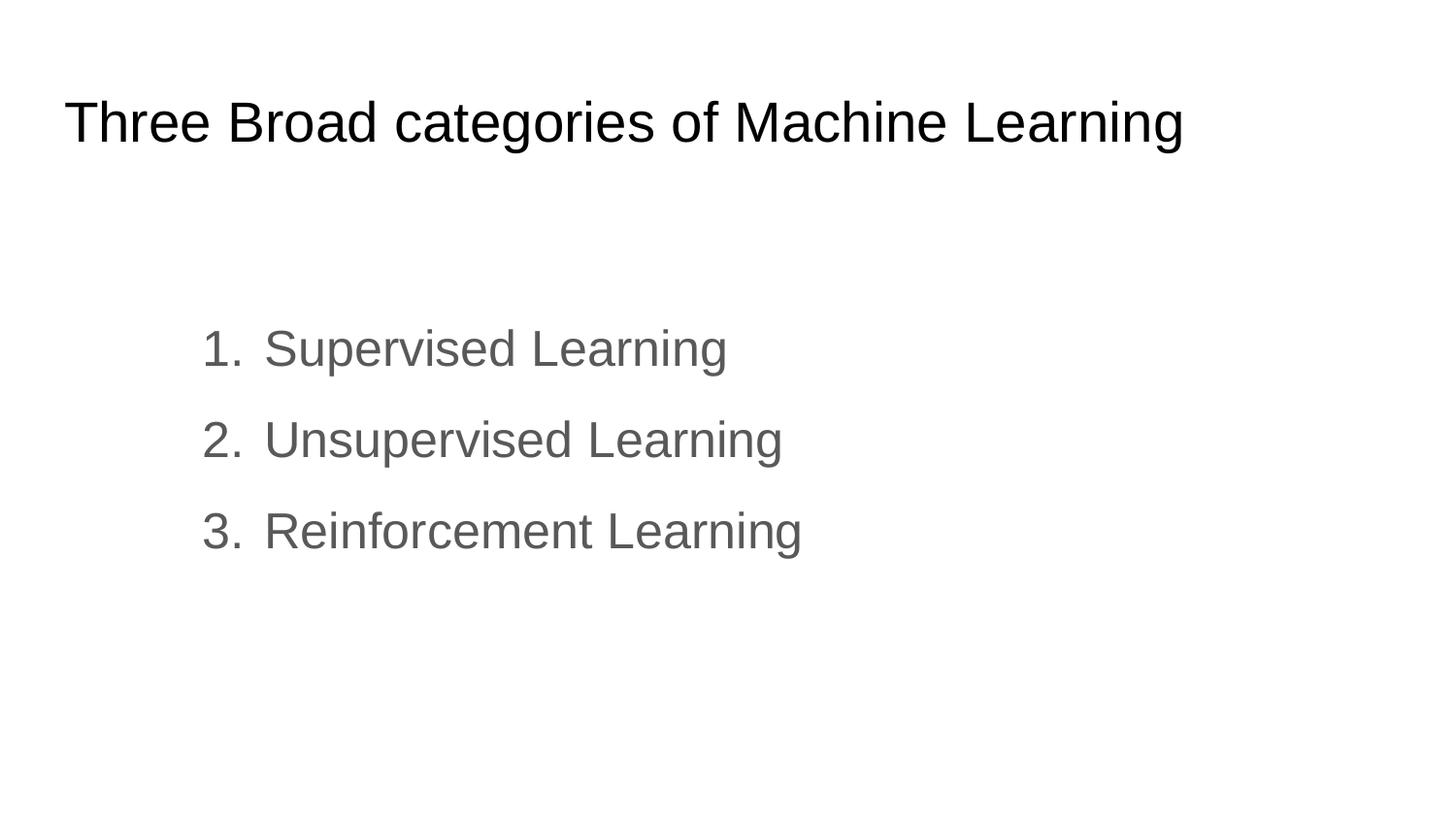

# Three Broad categories of Machine Learning
Supervised Learning
Unsupervised Learning
Reinforcement Learning